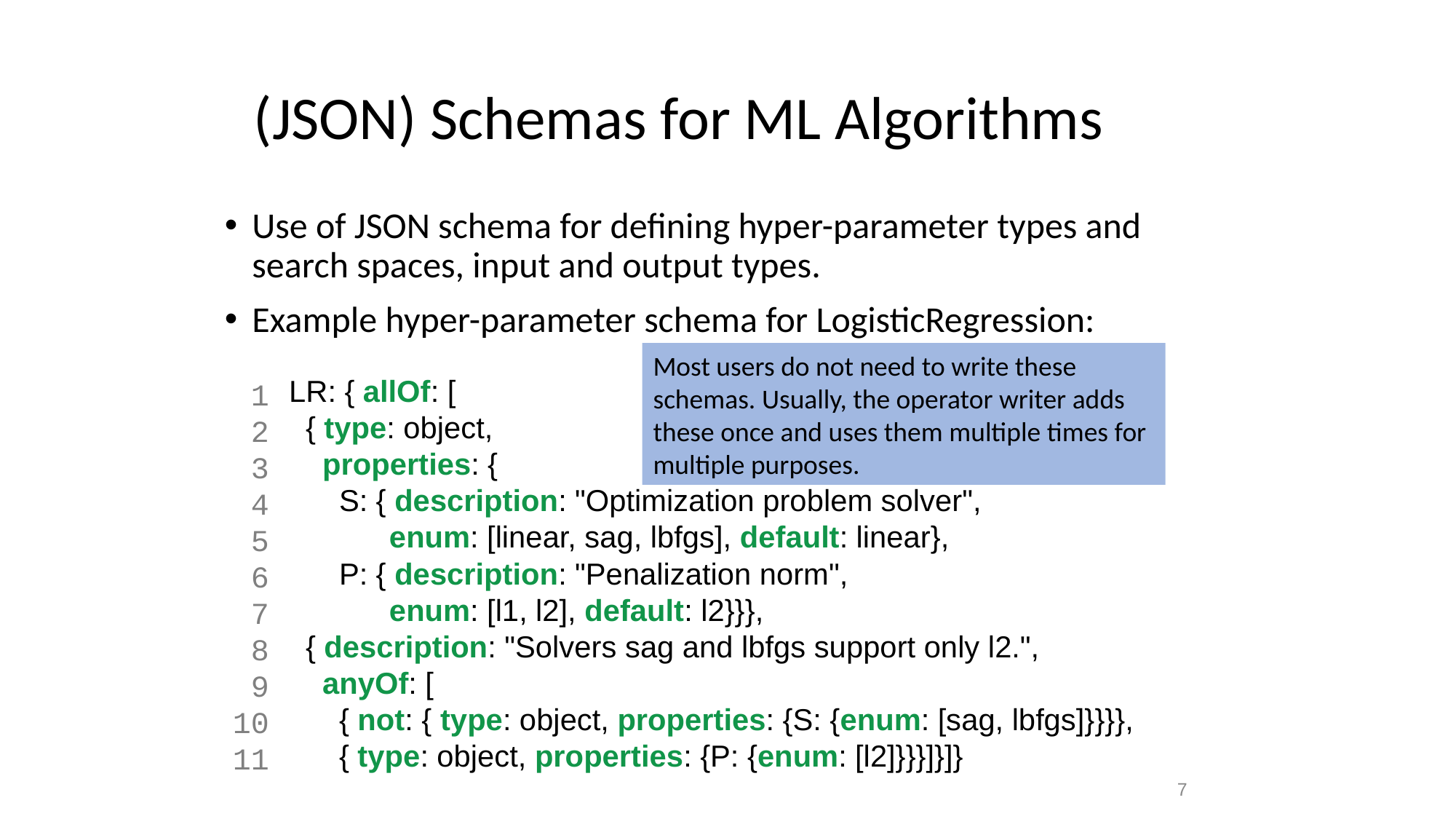

# (JSON) Schemas for ML Algorithms
Use of JSON schema for defining hyper-parameter types and search spaces, input and output types.
Example hyper-parameter schema for LogisticRegression:

Most users do not need to write these schemas. Usually, the operator writer adds these once and uses them multiple times for multiple purposes.
LR: { allOf: [
  { type: object,
    properties: {
      S: { description: "Optimization problem solver",
            enum: [linear, sag, lbfgs], default: linear},
      P: { description: "Penalization norm",
            enum: [l1, l2], default: l2}}},
  { description: "Solvers sag and lbfgs support only l2.",
    anyOf: [
      { not: { type: object, properties: {S: {enum: [sag, lbfgs]}}}},
      { type: object, properties: {P: {enum: [l2]}}}]}]}
1
2
3
4
5
6
7
8
9
10
11
7